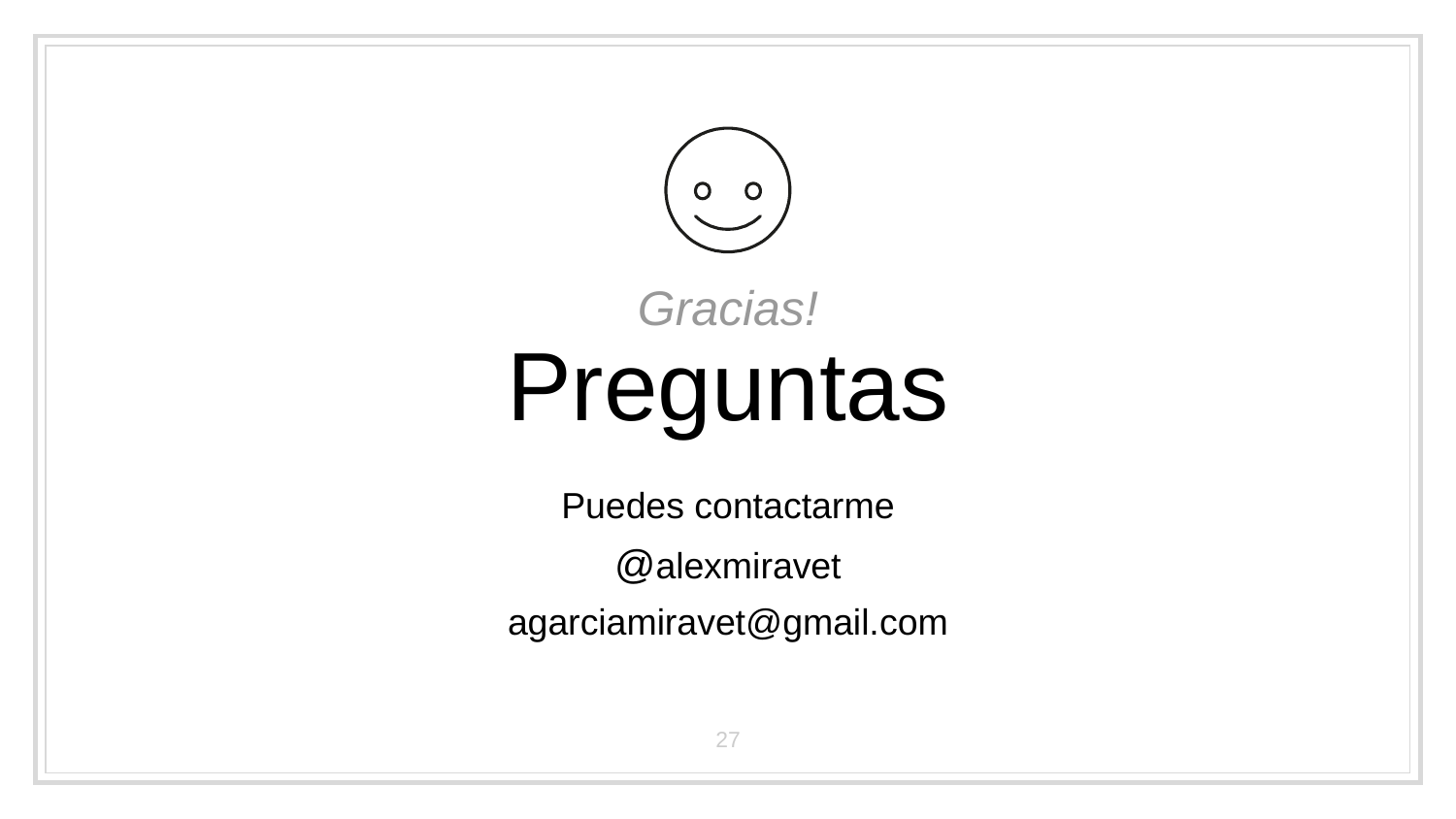

Gracias!
Preguntas
Puedes contactarme
@alexmiravet
agarciamiravet@gmail.com
27